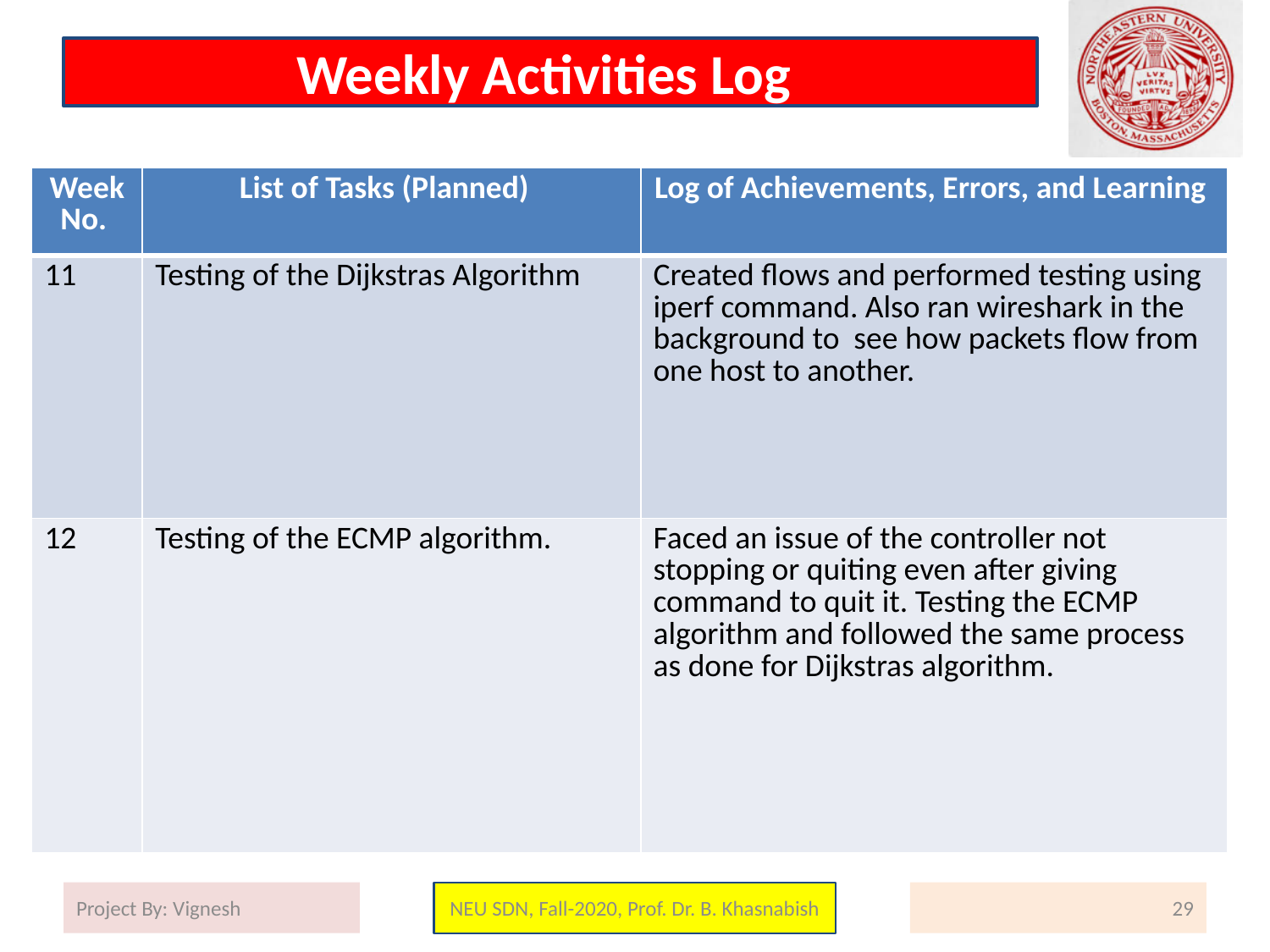

# Weekly Activities Log
| Week No. | List of Tasks (Planned) | Log of Achievements, Errors, and Learning |
| --- | --- | --- |
| 11 | Testing of the Dijkstras Algorithm | Created flows and performed testing using iperf command. Also ran wireshark in the background to see how packets flow from one host to another. |
| 12 | Testing of the ECMP algorithm. | Faced an issue of the controller not stopping or quiting even after giving command to quit it. Testing the ECMP algorithm and followed the same process as done for Dijkstras algorithm. |
Project By: Vignesh
NEU SDN, Fall-2020, Prof. Dr. B. Khasnabish
29